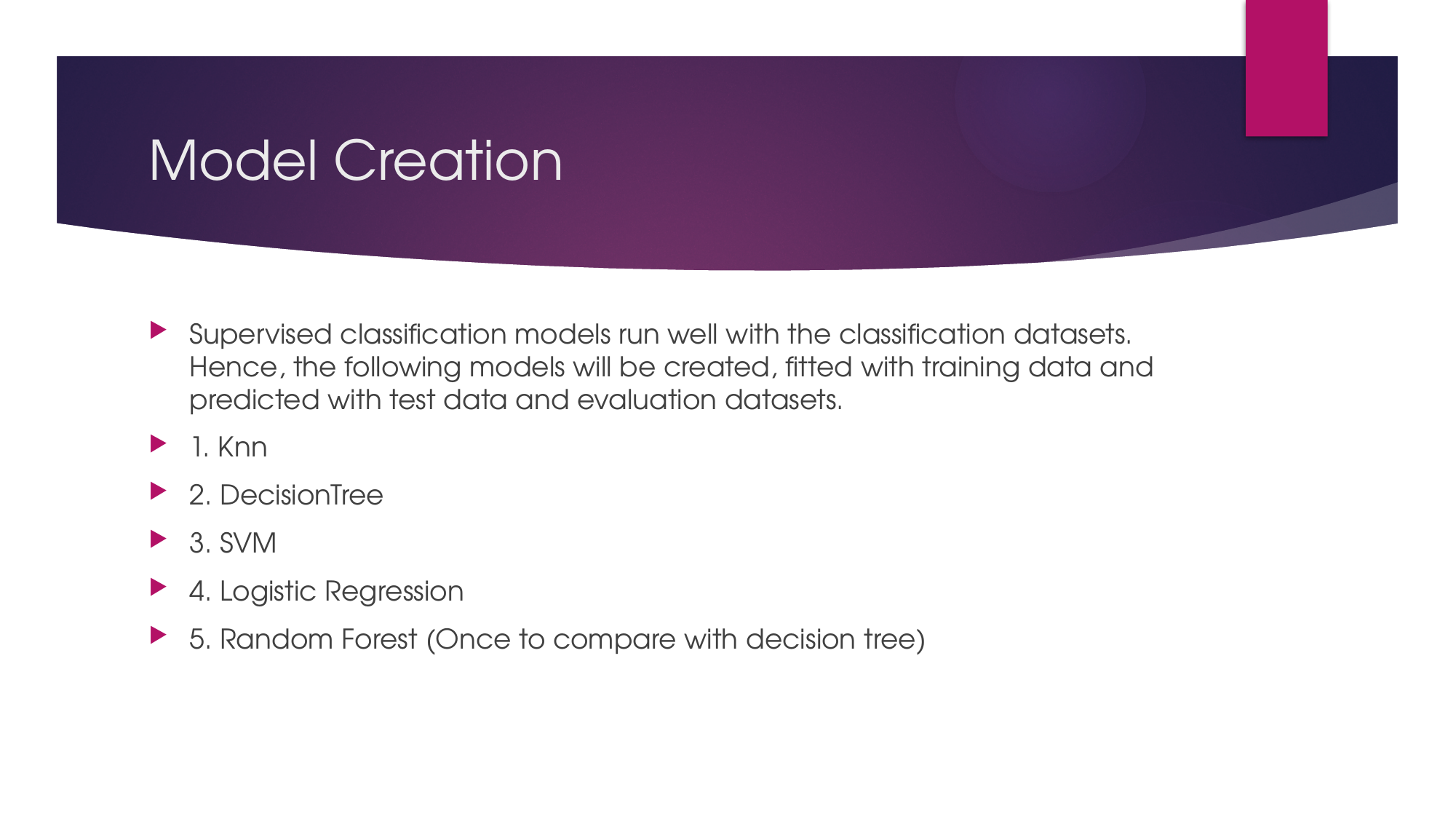

# Model Creation
Supervised classification models run well with the classification datasets. Hence, the following models will be created, fitted with training data and predicted with test data and evaluation datasets.
1. Knn
2. DecisionTree
3. SVM
4. Logistic Regression
5. Random Forest (Once to compare with decision tree)